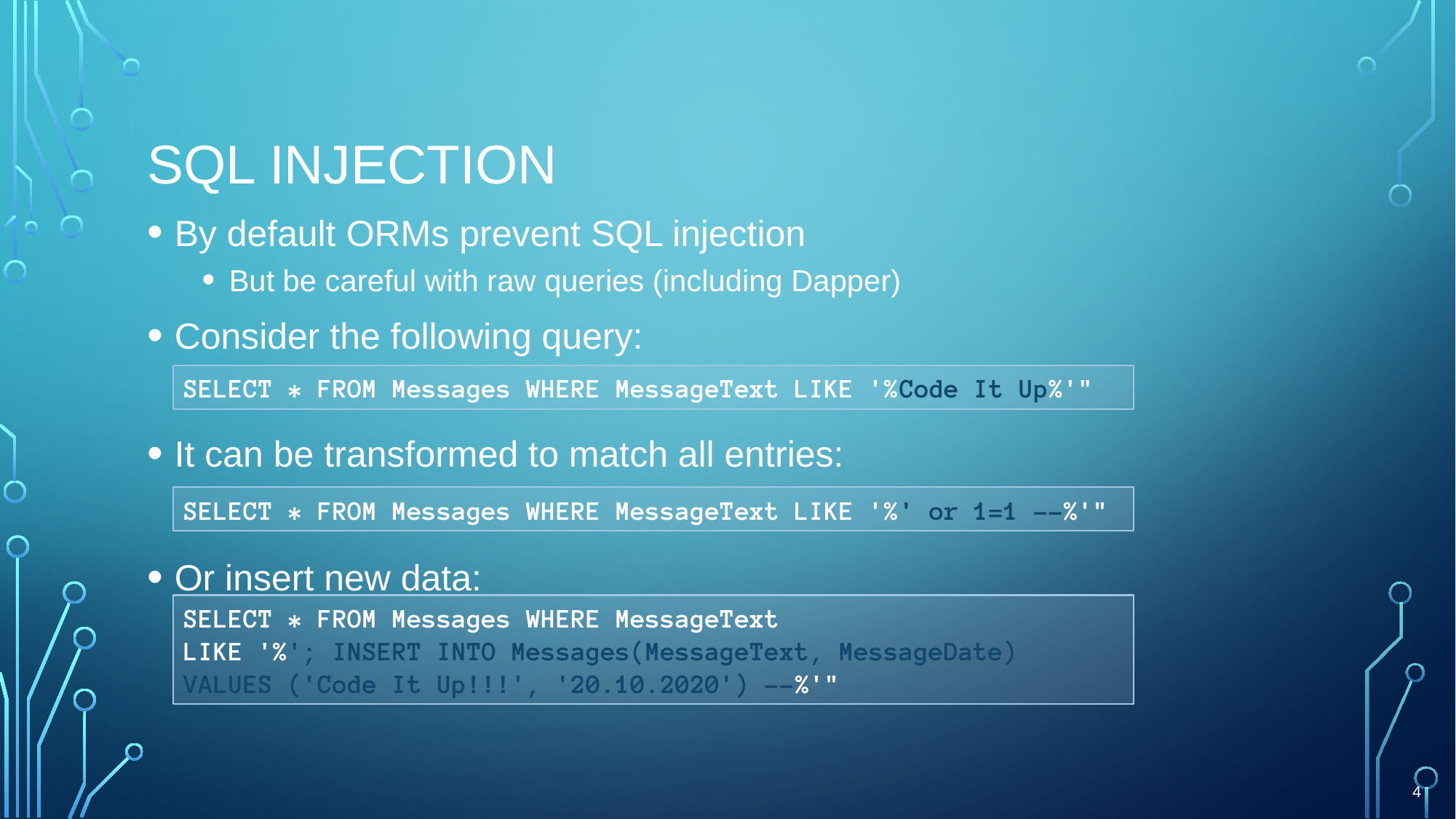

# SQL Injection
By default ORMs prevent SQL injection
But be careful with raw queries (including Dapper)
Consider the following query:

It can be transformed to match all entries:

Or insert new data:

SELECT * FROM Messages WHERE MessageText LIKE '%Code It Up%'"
SELECT * FROM Messages WHERE MessageText LIKE '%' or 1=1 --%'"
SELECT * FROM Messages WHERE MessageText
LIKE '%'; INSERT INTO Messages(MessageText, MessageDate) VALUES ('Code It Up!!!', '20.10.2020') --%'"
4